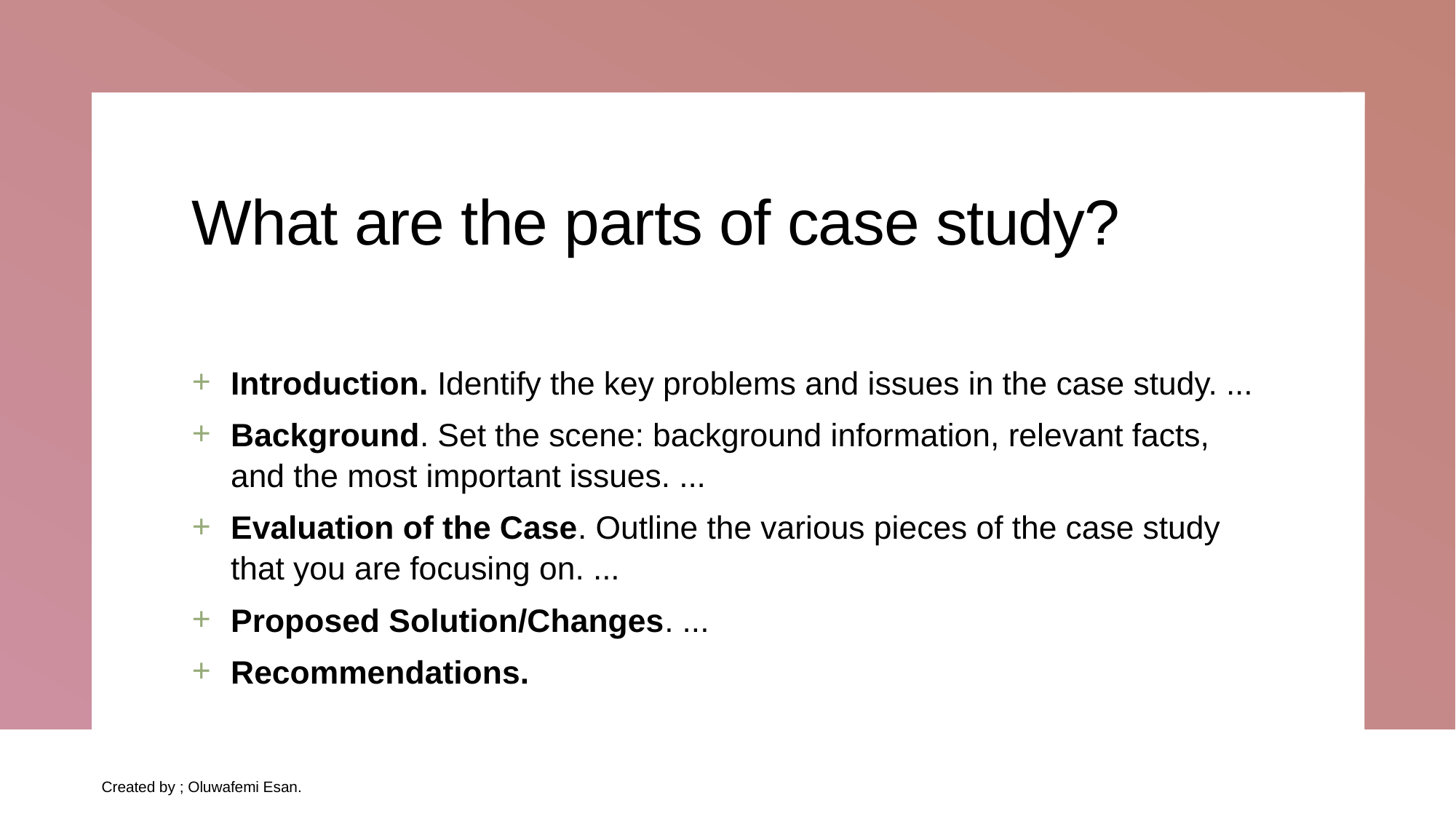

# What are the parts of case study?
Introduction. Identify the key problems and issues in the case study. ...
Background. Set the scene: background information, relevant facts, and the most important issues. ...
Evaluation of the Case. Outline the various pieces of the case study that you are focusing on. ...
Proposed Solution/Changes. ...
Recommendations.
Created by ; Oluwafemi Esan.